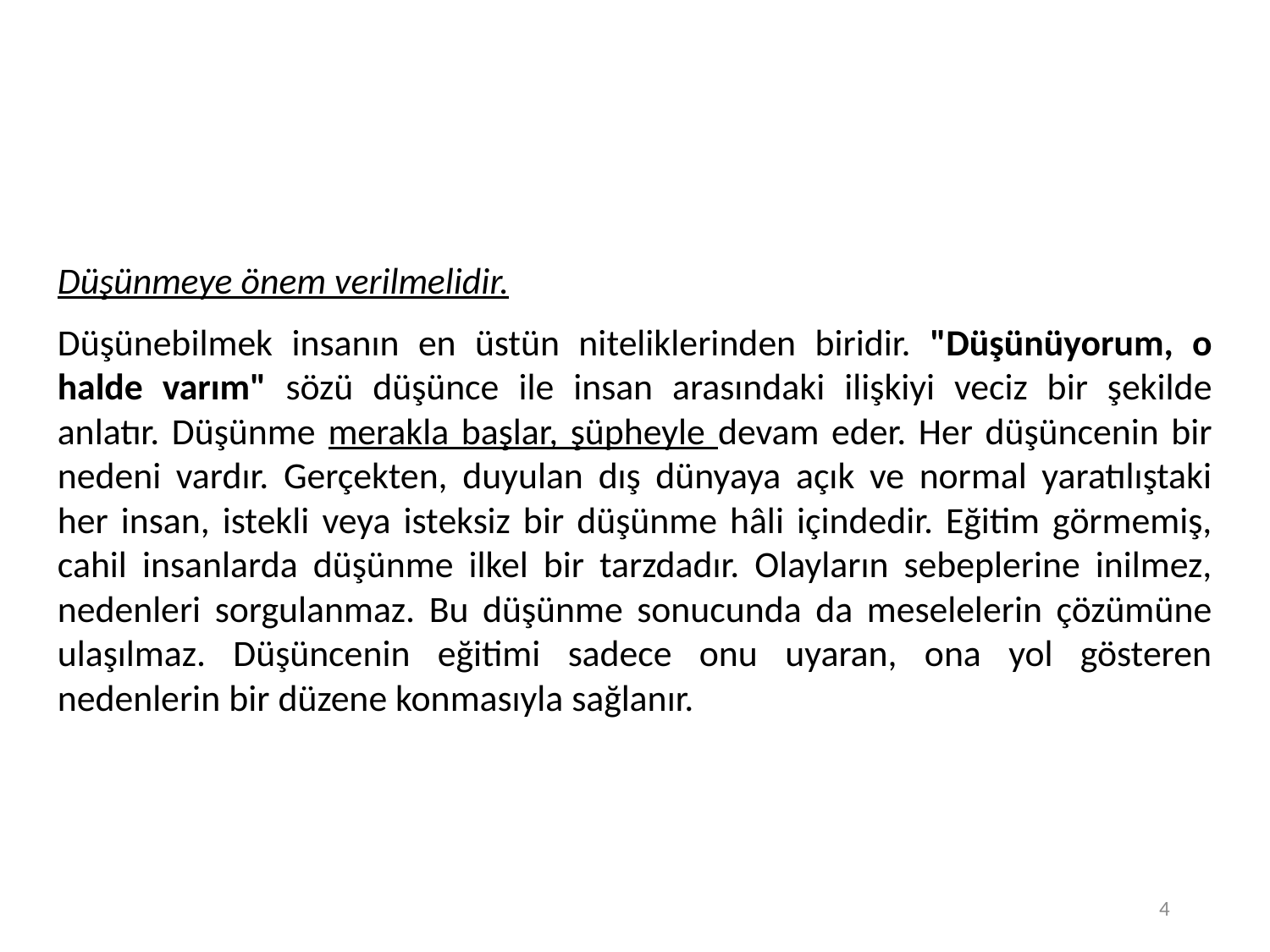

Düşünmeye önem verilmelidir.
Düşünebilmek insanın en üstün niteliklerinden biridir. "Düşünüyorum, o halde varım" sözü düşünce ile insan arasındaki ilişkiyi veciz bir şekilde anlatır. Düşünme merakla başlar, şüpheyle devam eder. Her düşüncenin bir nedeni vardır. Gerçekten, duyulan dış dünyaya açık ve normal yaratılıştaki her insan, istekli veya isteksiz bir düşünme hâli içindedir. Eğitim görmemiş, cahil insanlarda düşünme ilkel bir tarzdadır. Olayların sebeplerine inilmez, nedenleri sorgulanmaz. Bu düşünme sonucunda da meselelerin çözümüne ulaşılmaz. Düşüncenin eğitimi sadece onu uyaran, ona yol gösteren nedenlerin bir düzene konmasıyla sağlanır.
4